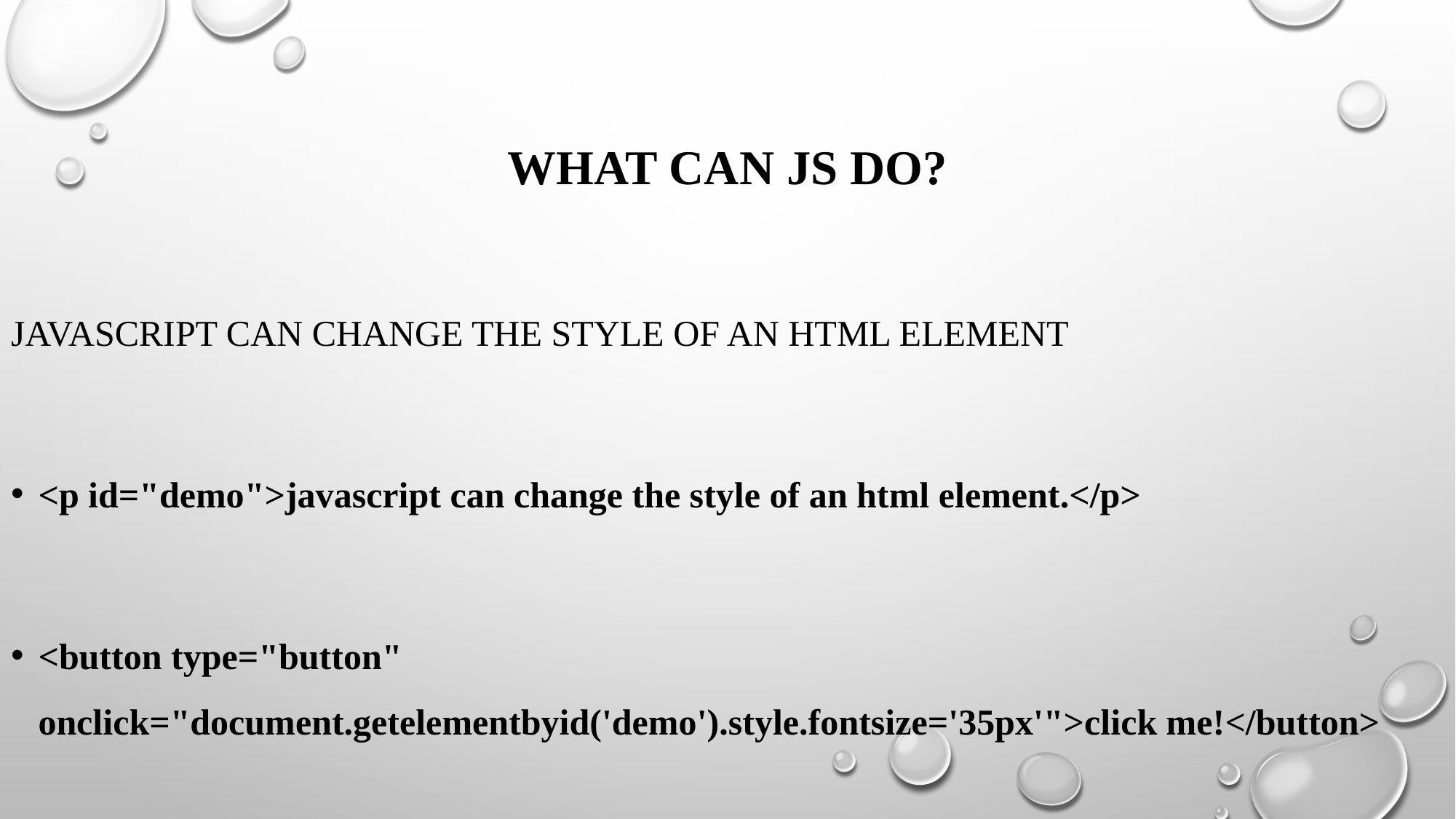

# What can js do?
JAVASCRIPT CAN CHANGE THE STYLE OF AN HTML ELEMENT

<p id="demo">javascript can change the style of an html element.</p>

<button type="button" onclick="document.getelementbyid('demo').style.fontsize='35px'">click me!</button>